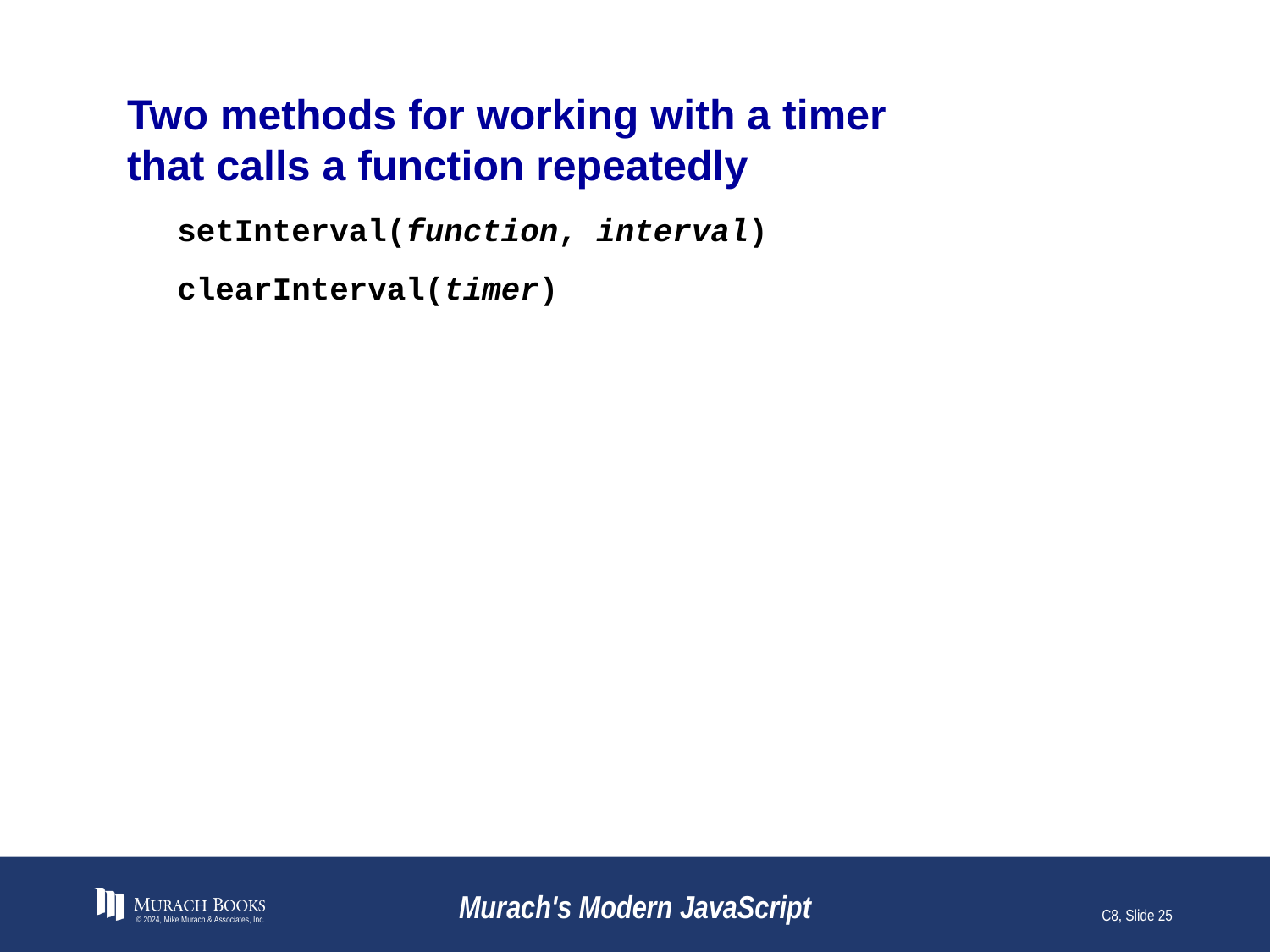

# Two methods for working with a timer that calls a function repeatedly
setInterval(function, interval)
clearInterval(timer)

© 2024, Mike Murach & Associates, Inc.
Murach's Modern JavaScript

C8, Slide 25